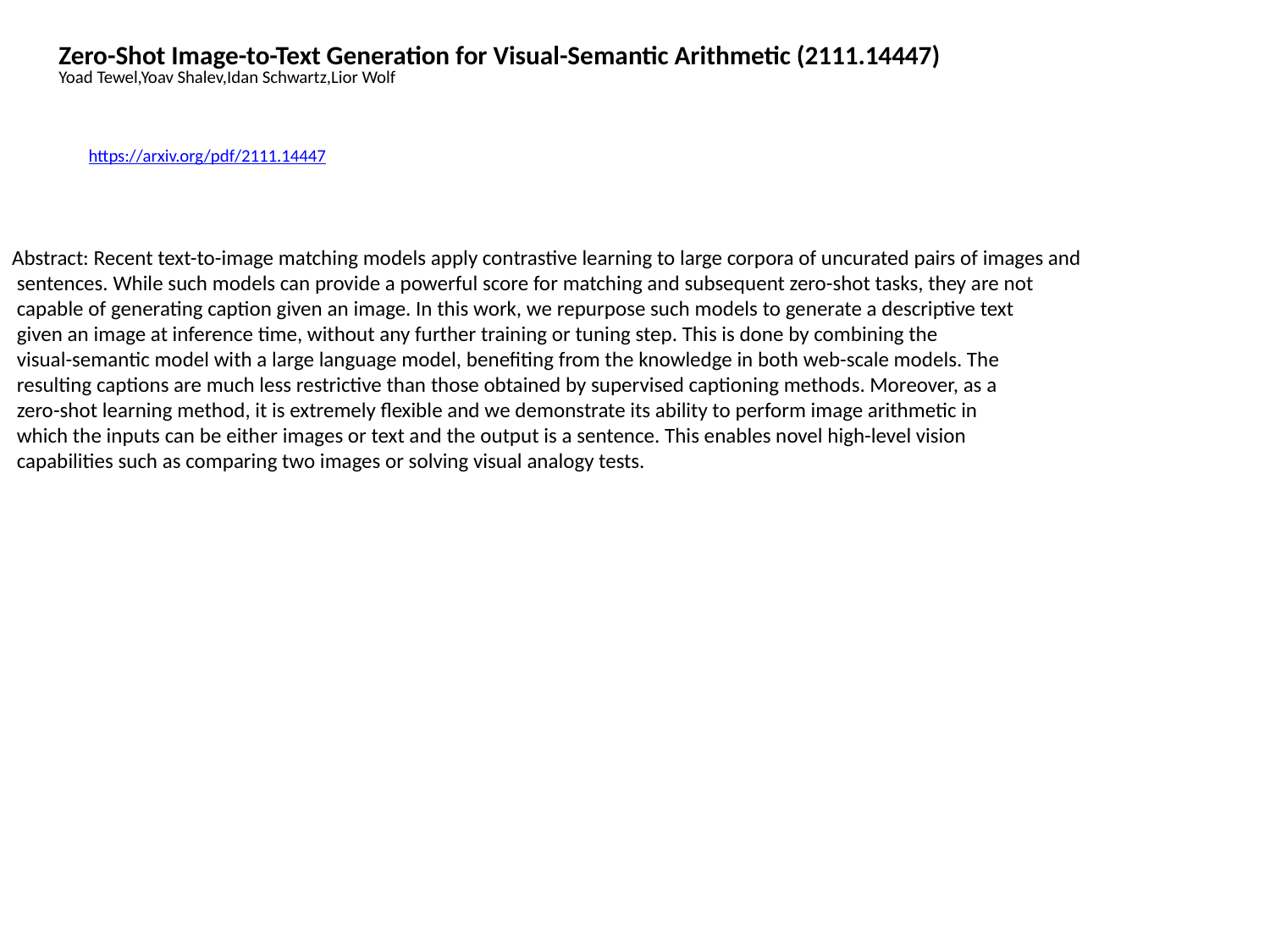

Zero-Shot Image-to-Text Generation for Visual-Semantic Arithmetic (2111.14447)
Yoad Tewel,Yoav Shalev,Idan Schwartz,Lior Wolf

https://arxiv.org/pdf/2111.14447

Abstract: Recent text-to-image matching models apply contrastive learning to large corpora of uncurated pairs of images and
 sentences. While such models can provide a powerful score for matching and subsequent zero-shot tasks, they are not
 capable of generating caption given an image. In this work, we repurpose such models to generate a descriptive text
 given an image at inference time, without any further training or tuning step. This is done by combining the
 visual-semantic model with a large language model, benefiting from the knowledge in both web-scale models. The
 resulting captions are much less restrictive than those obtained by supervised captioning methods. Moreover, as a
 zero-shot learning method, it is extremely flexible and we demonstrate its ability to perform image arithmetic in
 which the inputs can be either images or text and the output is a sentence. This enables novel high-level vision
 capabilities such as comparing two images or solving visual analogy tests.